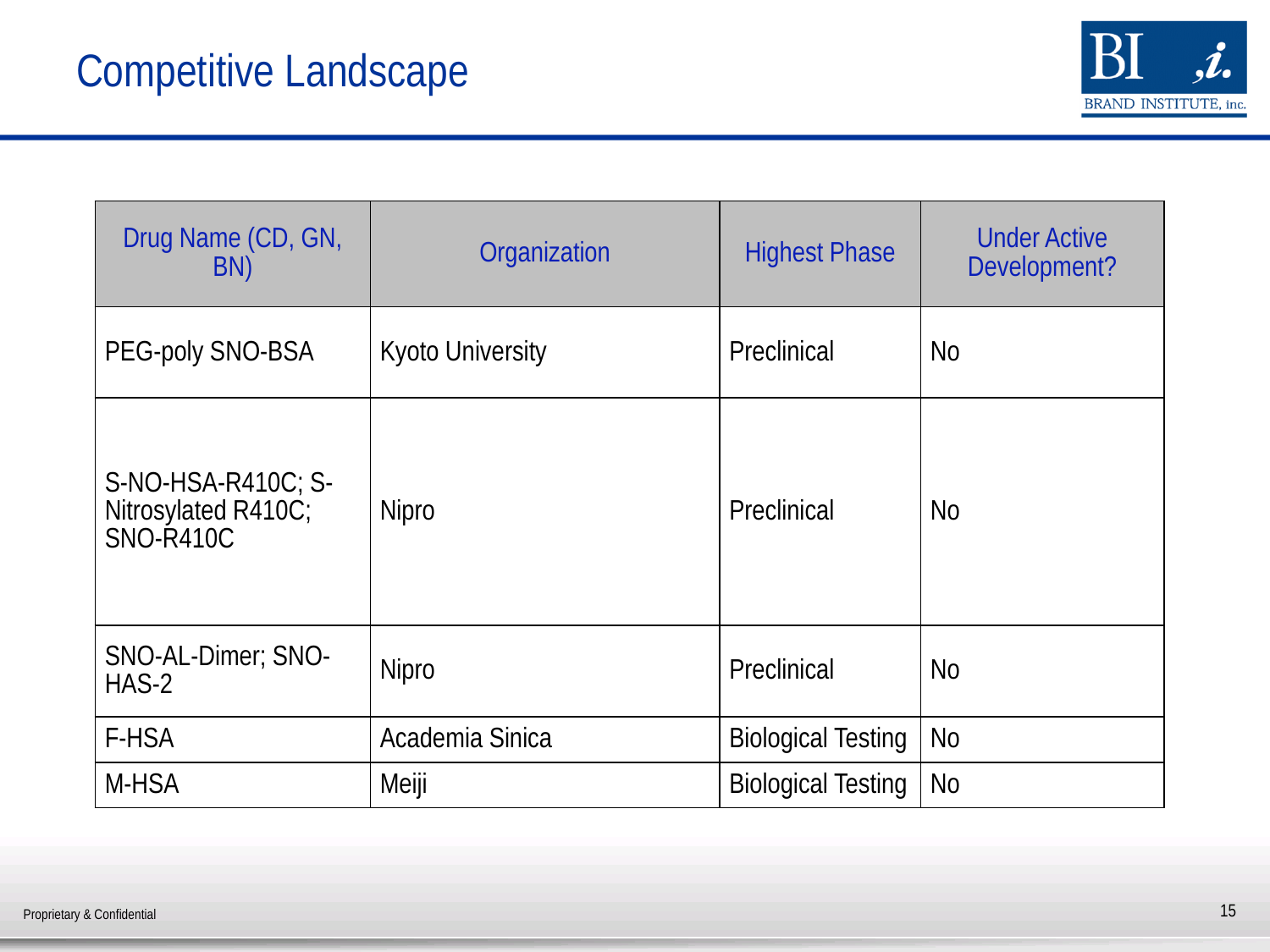

# Competitive Landscape
| Drug Name (CD, GN, BN) | Organization | Highest Phase | Under Active Development? |
| --- | --- | --- | --- |
| PEG-poly SNO-BSA | Kyoto University | Preclinical | No |
| S-NO-HSA-R410C; S-Nitrosylated R410C; SNO-R410C | Nipro | Preclinical | No |
| SNO-AL-Dimer; SNO-HAS-2 | Nipro | Preclinical | No |
| F-HSA | Academia Sinica | Biological Testing | No |
| M-HSA | Meiji | Biological Testing | No |